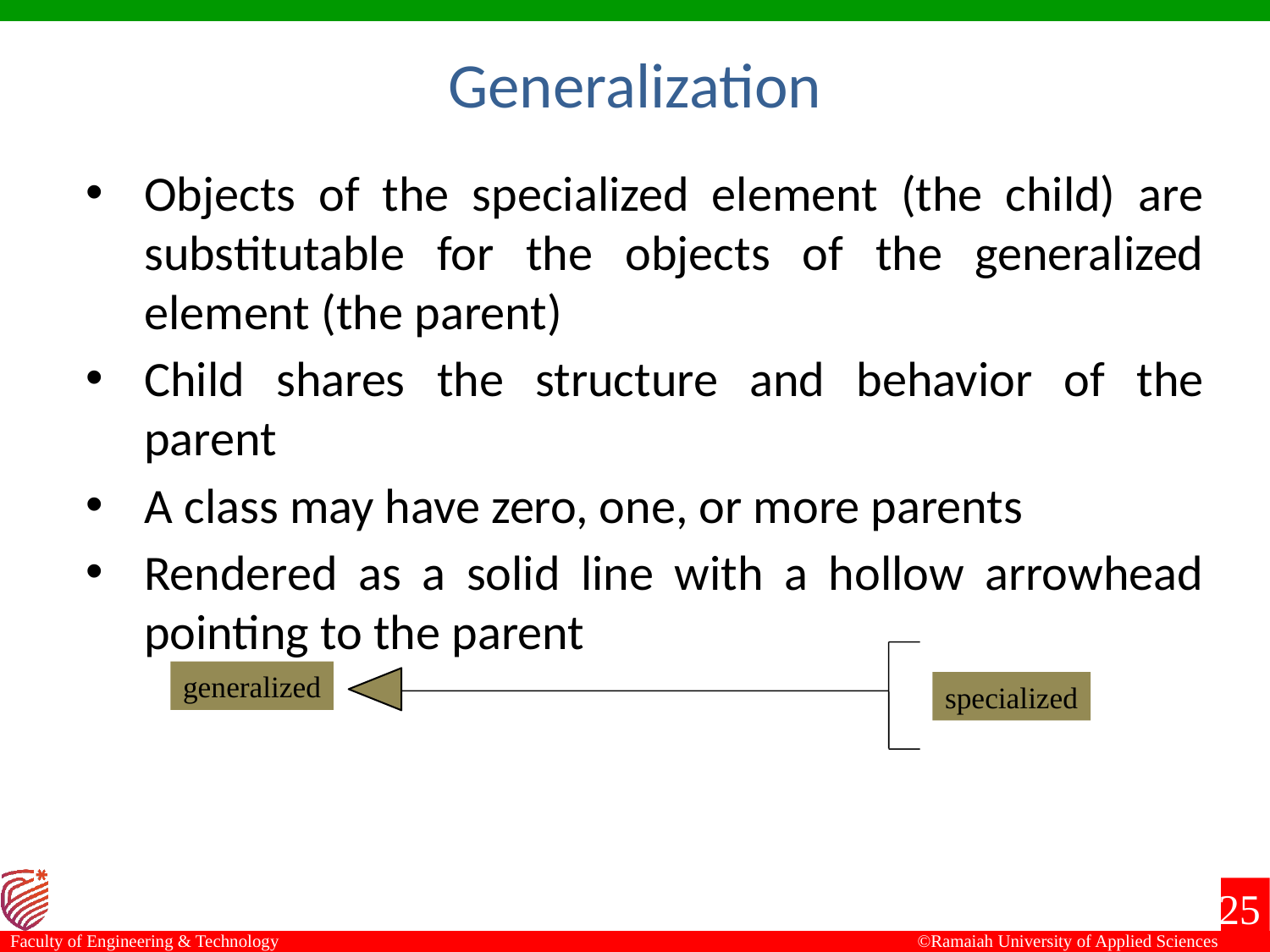

Generalization
Objects of the specialized element (the child) are substitutable for the objects of the generalized element (the parent)
Child shares the structure and behavior of the parent
A class may have zero, one, or more parents
Rendered as a solid line with a hollow arrowhead pointing to the parent

generalized
specialized
25